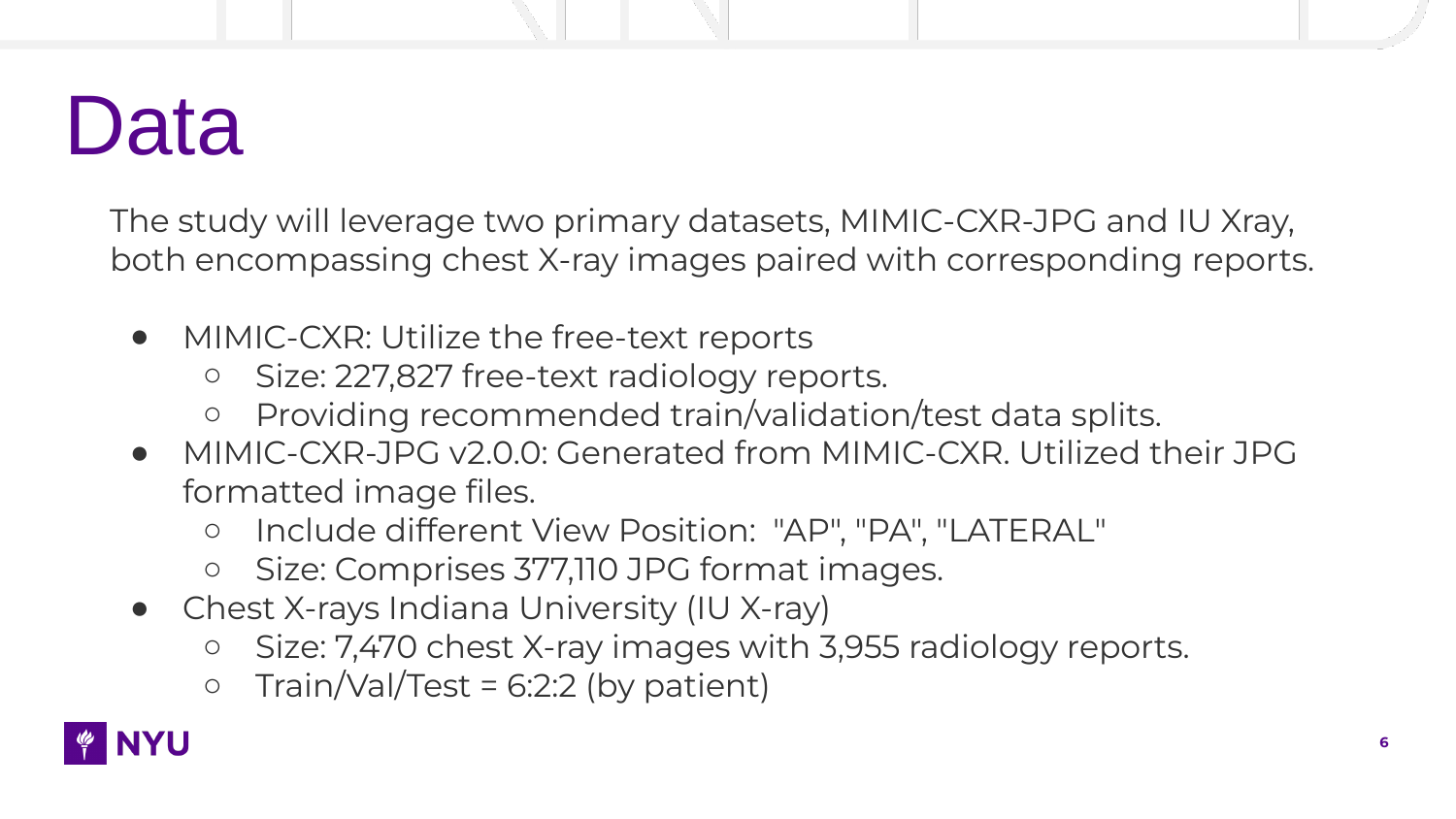

# Data
The study will leverage two primary datasets, MIMIC-CXR-JPG and IU Xray, both encompassing chest X-ray images paired with corresponding reports.

MIMIC-CXR: Utilize the free-text reports
Size: 227,827 free-text radiology reports.
Providing recommended train/validation/test data splits.
MIMIC-CXR-JPG v2.0.0: Generated from MIMIC-CXR. Utilized their JPG formatted image files.
Include different View Position:  "AP", "PA", "LATERAL"
Size: Comprises 377,110 JPG format images.
Chest X-rays Indiana University (IU X-ray)
Size: 7,470 chest X-ray images with 3,955 radiology reports.
Train/Val/Test = 6:2:2 (by patient)